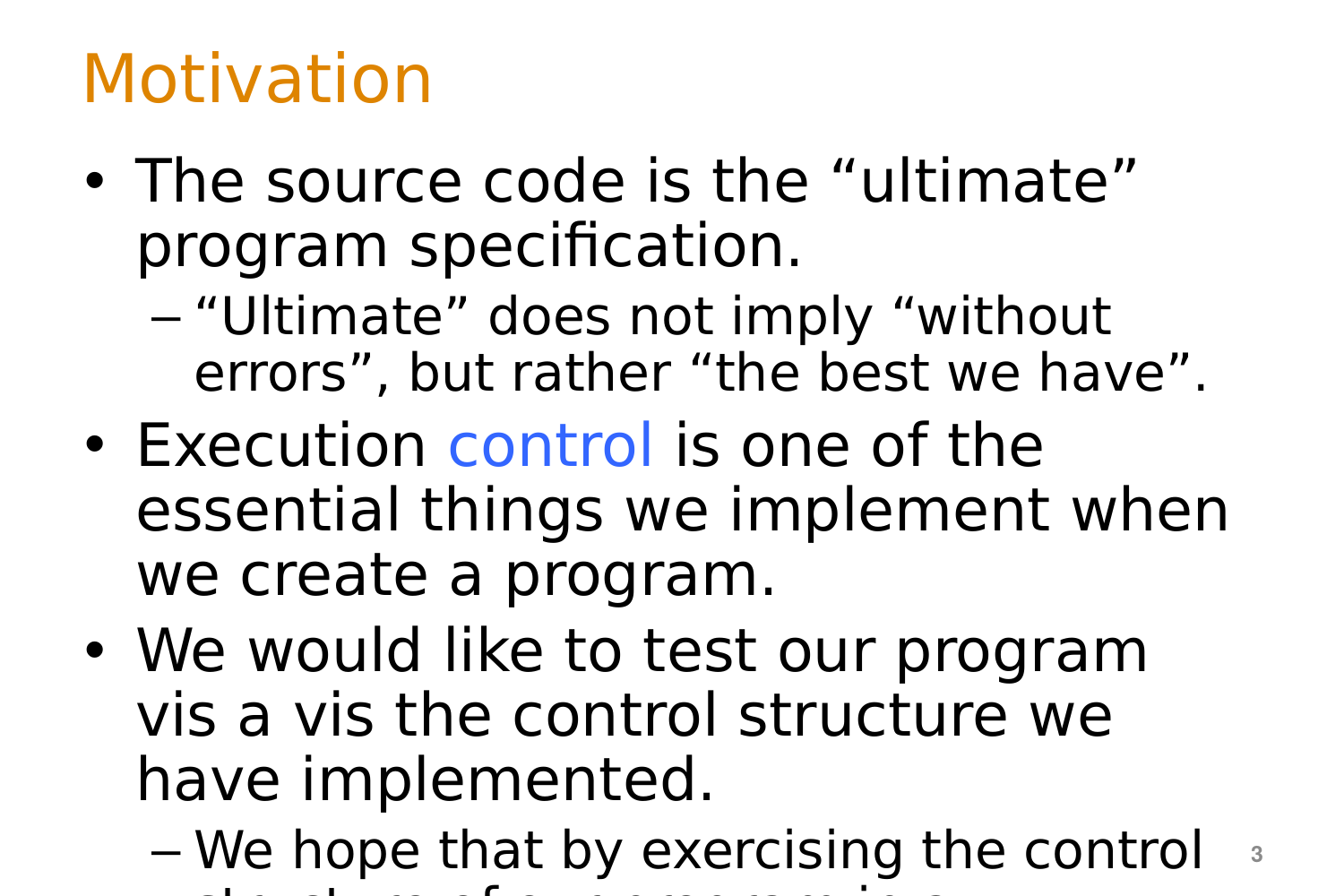

# Motivation
The source code is the “ultimate” program specification.
“Ultimate” does not imply “without errors”, but rather “the best we have”.
Execution control is one of the essential things we implement when we create a program.
We would like to test our program vis a vis the control structure we have implemented.
We hope that by exercising the control structure of our program in a systematic way we’ll be able to expose faults.
Control-flow testing is most applicable to unit testing.

3